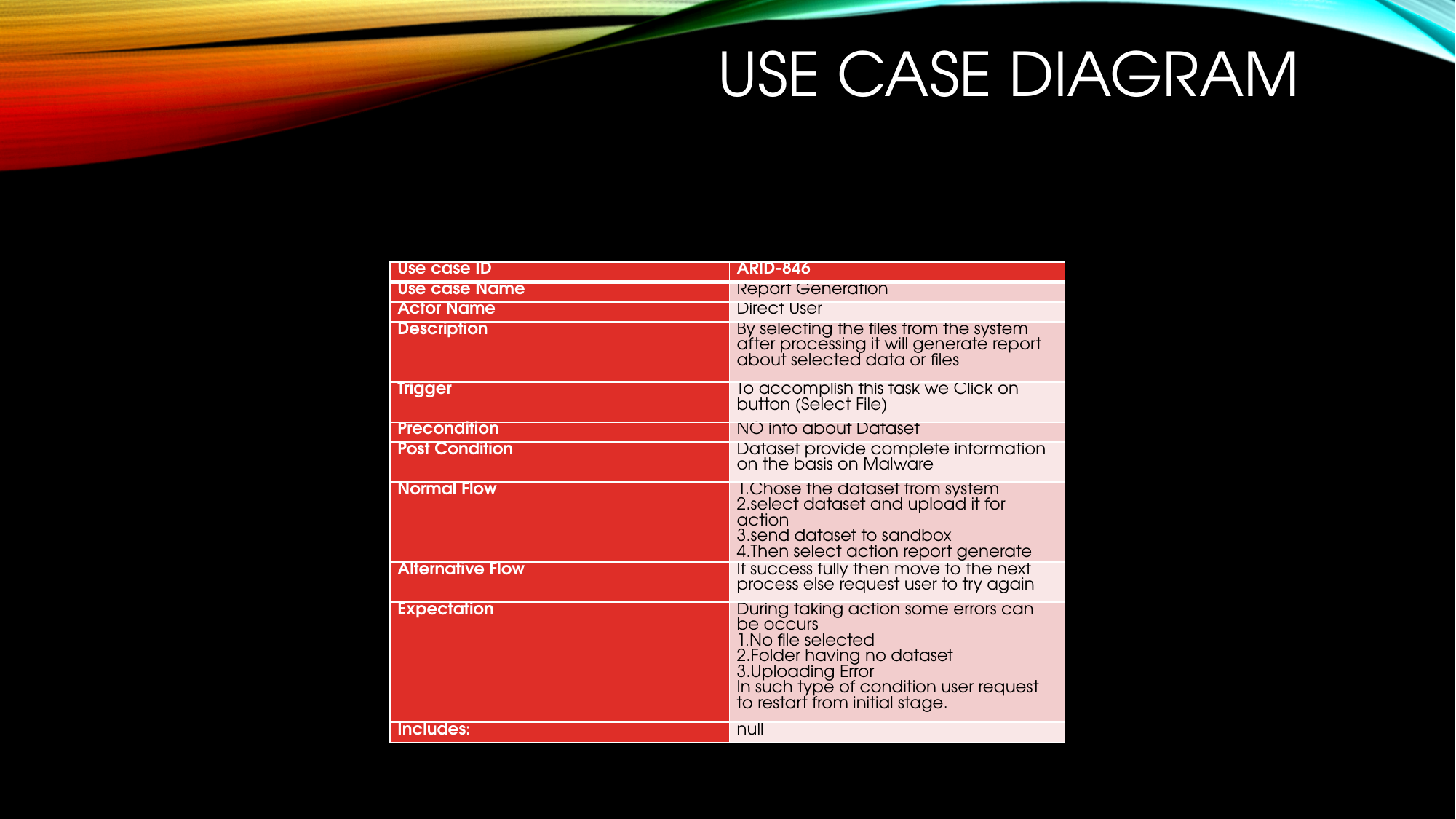

# Use case diagram
| Use case ID | ARID-846 |
| --- | --- |
| Use case Name | Report Generation |
| Actor Name | Direct User |
| Description | By selecting the files from the system after processing it will generate report about selected data or files |
| Trigger | To accomplish this task we Click on button (Select File) |
| Precondition | NO info about Dataset |
| Post Condition | Dataset provide complete information on the basis on Malware |
| Normal Flow | 1.Chose the dataset from system 2.select dataset and upload it for action 3.send dataset to sandbox 4.Then select action report generate |
| Alternative Flow | If success fully then move to the next process else request user to try again |
| Expectation | During taking action some errors can be occurs 1.No file selected 2.Folder having no dataset 3.Uploading Error In such type of condition user request to restart from initial stage. |
| Includes: | null |